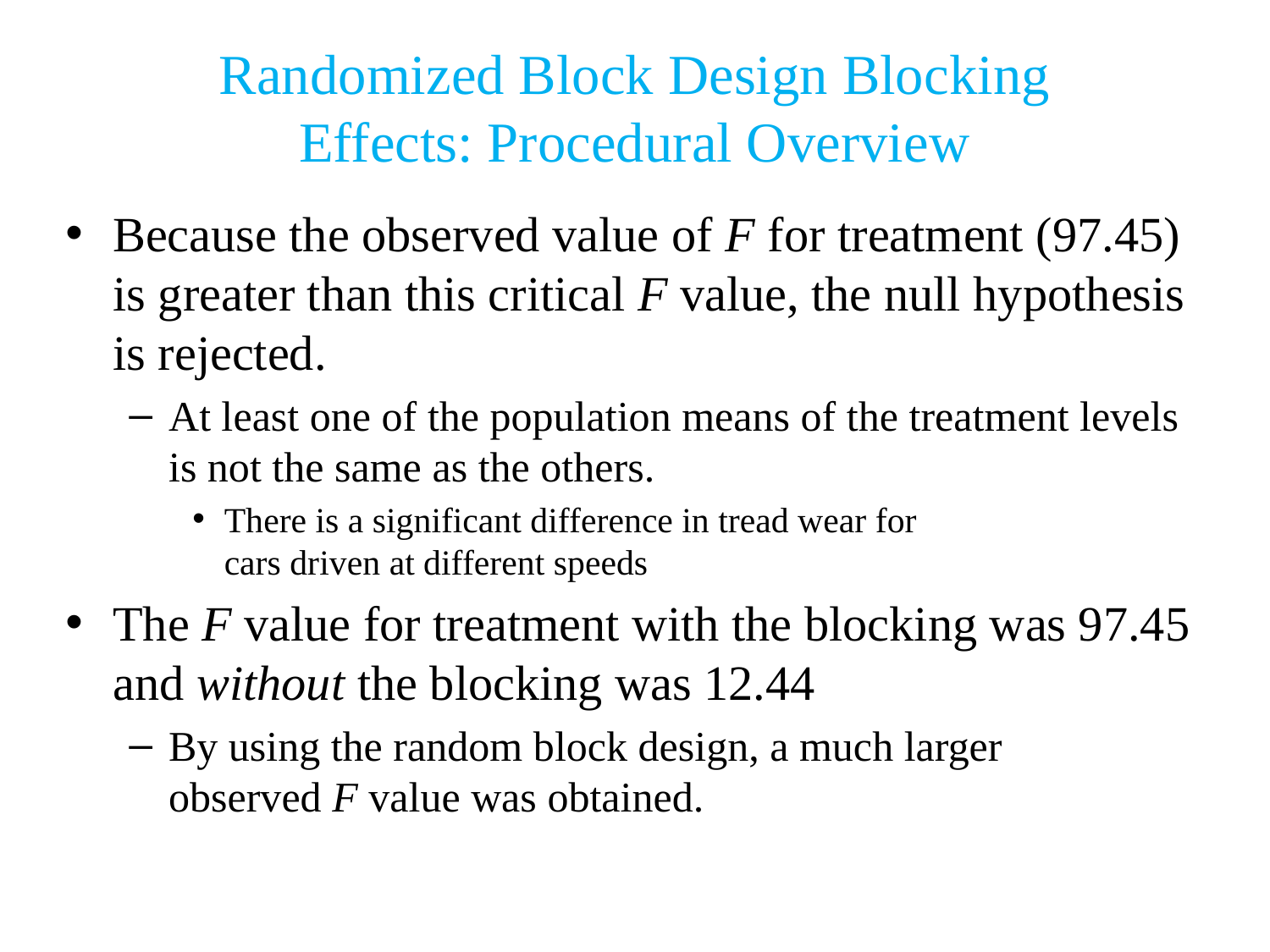

Randomized Block Design Blocking
Effects: Procedural Overview
Because the observed value of F for treatment (97.45) is greater than this critical F value, the null hypothesis is rejected.
At least one of the population means of the treatment levels is not the same as the others.
There is a significant difference in tread wear for
cars driven at different speeds
The F value for treatment with the blocking was 97.45 and without the blocking was 12.44
By using the random block design, a much larger
observed F value was obtained.